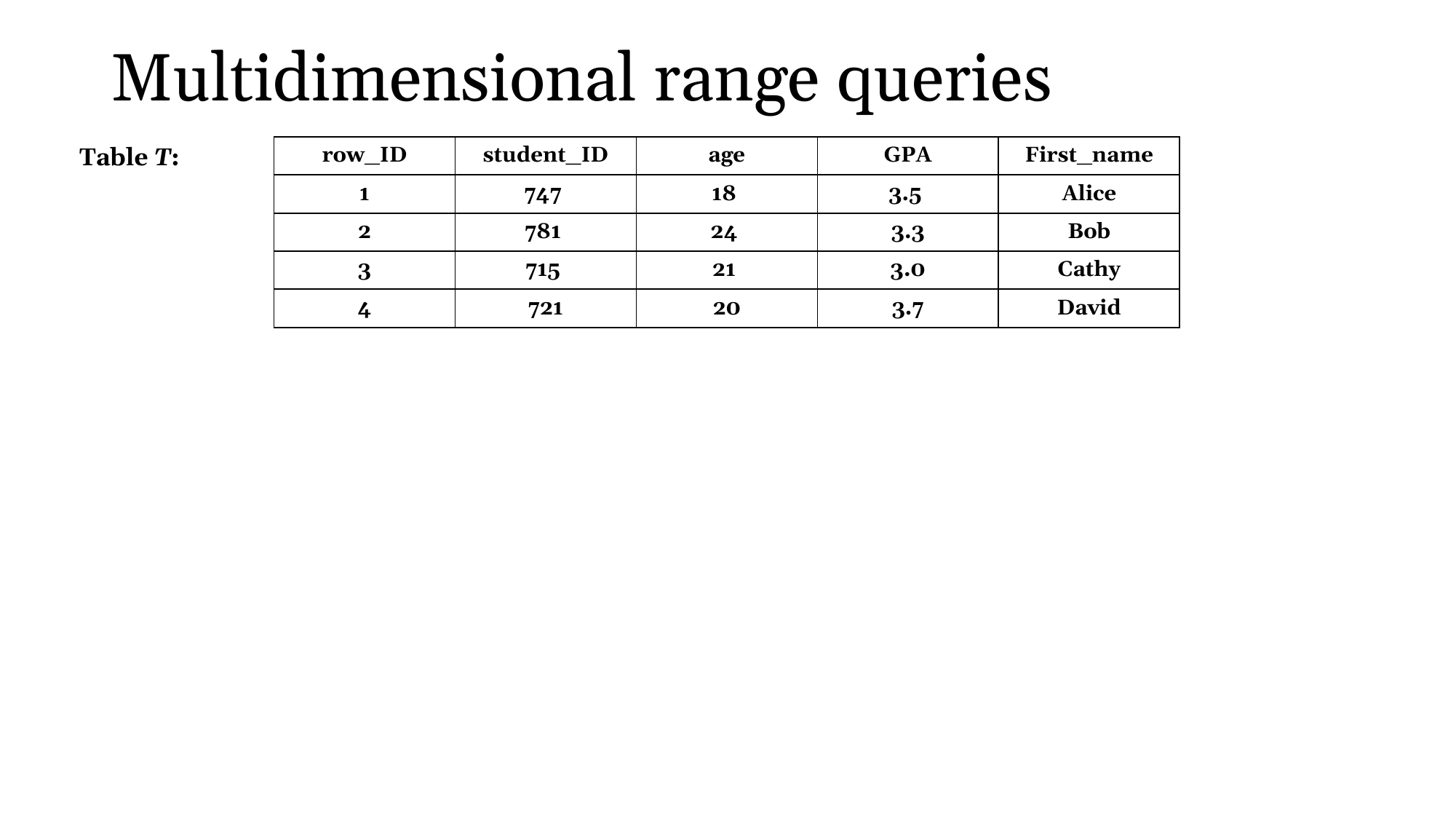

Multidimensional range queries
Table T:
| row\_ID | student\_ID | age | GPA | First\_name |
| --- | --- | --- | --- | --- |
| 1 | 747 | 18 | 3.5 | Alice |
| 2 | 781 | 24 | 3.3 | Bob |
| 3 | 715 | 21 | 3.0 | Cathy |
| 4 | 721 | 20 | 3.7 | David |